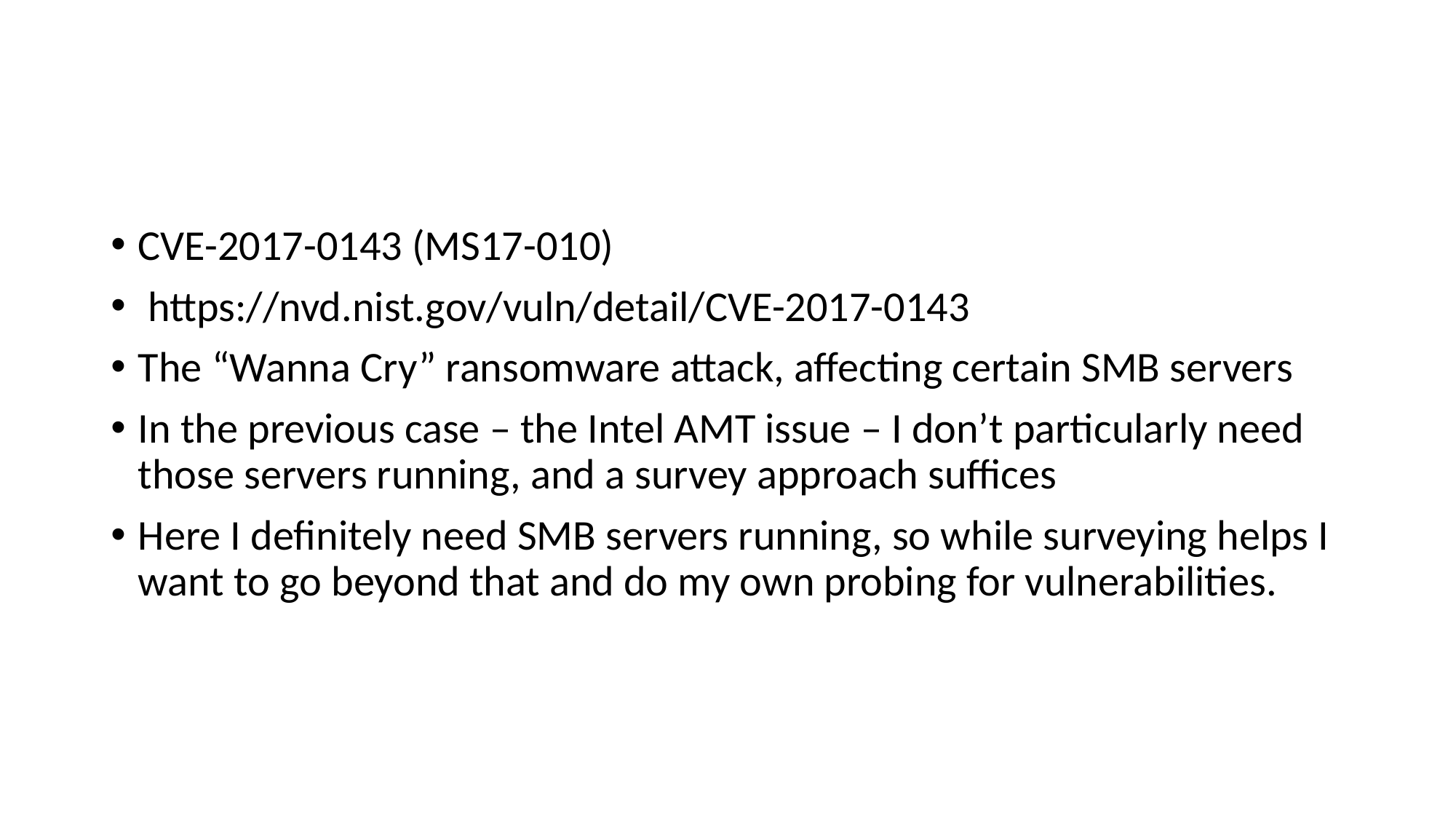

#
CVE-2017-0143 (MS17-010)
 https://nvd.nist.gov/vuln/detail/CVE-2017-0143
The “Wanna Cry” ransomware attack, affecting certain SMB servers
In the previous case – the Intel AMT issue – I don’t particularly need those servers running, and a survey approach suffices
Here I definitely need SMB servers running, so while surveying helps I want to go beyond that and do my own probing for vulnerabilities.